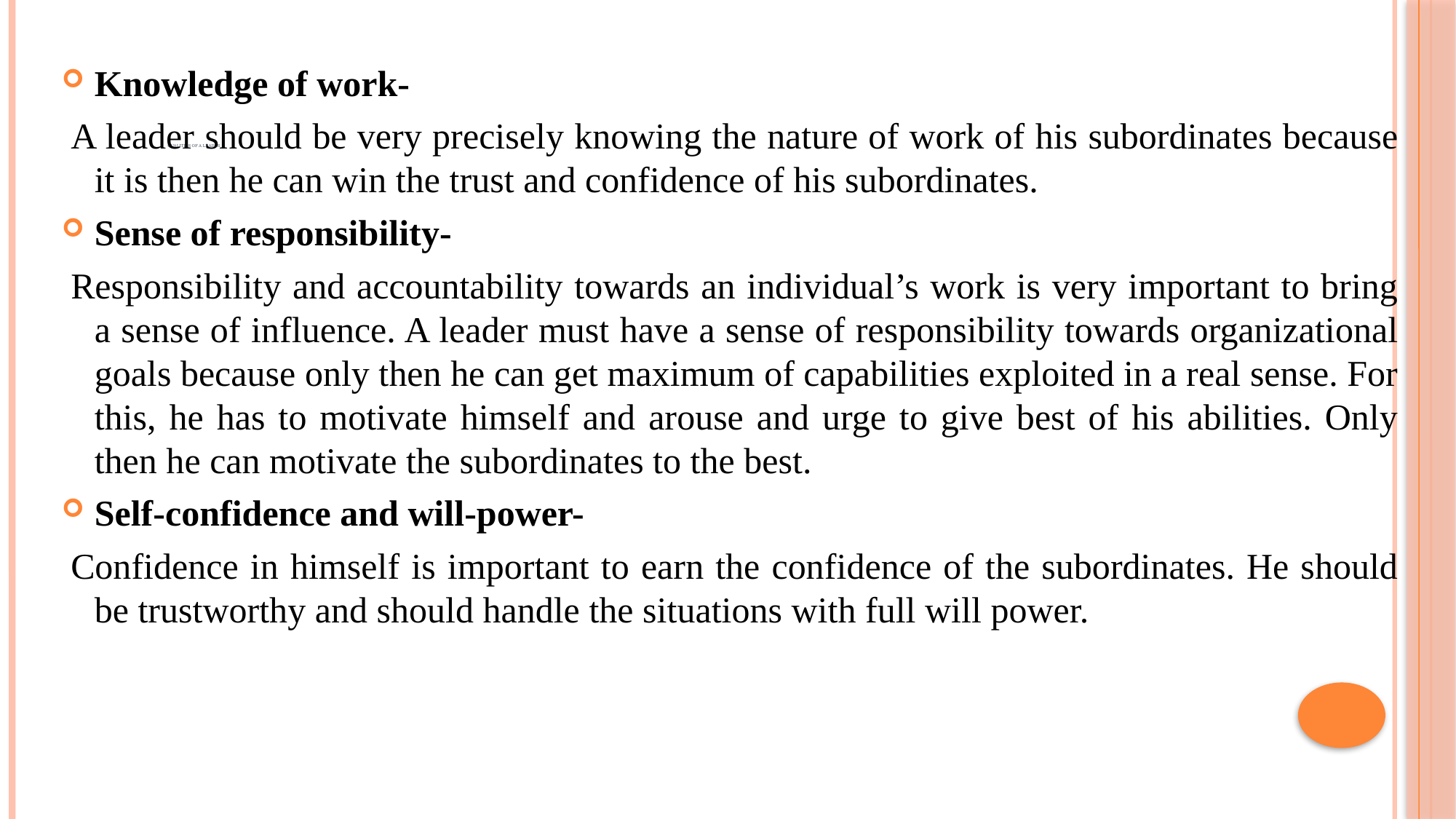

Knowledge of work-
 A leader should be very precisely knowing the nature of work of his subordinates because it is then he can win the trust and confidence of his subordinates.
Sense of responsibility-
 Responsibility and accountability towards an individual’s work is very important to bring a sense of influence. A leader must have a sense of responsibility towards organizational goals because only then he can get maximum of capabilities exploited in a real sense. For this, he has to motivate himself and arouse and urge to give best of his abilities. Only then he can motivate the subordinates to the best.
Self-confidence and will-power-
 Confidence in himself is important to earn the confidence of the subordinates. He should be trustworthy and should handle the situations with full will power.
# Qualities of a Leader